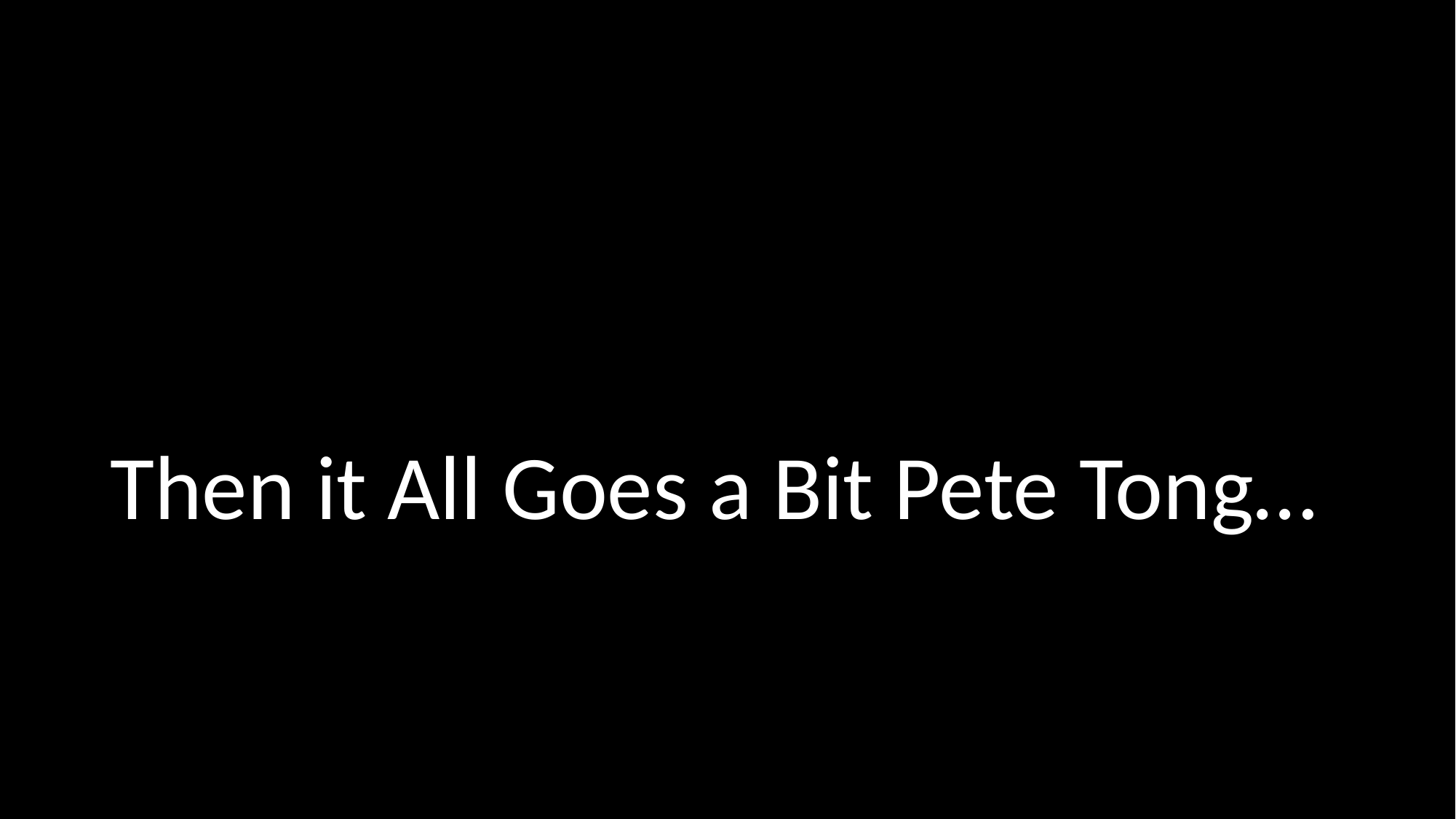

# Then it All Goes a Bit Pete Tong…